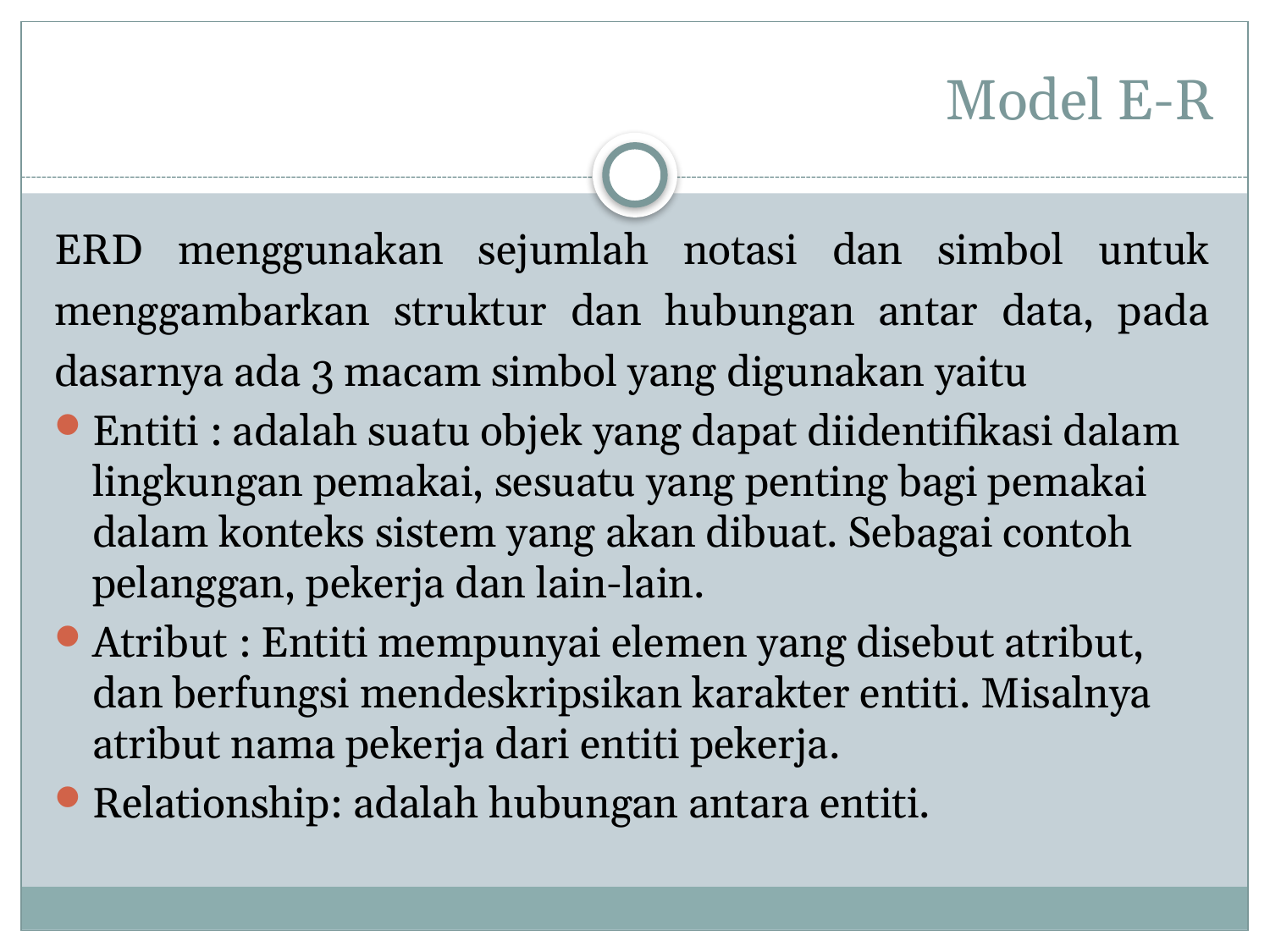

# Model E-R
ERD menggunakan sejumlah notasi dan simbol untuk menggambarkan struktur dan hubungan antar data, pada dasarnya ada 3 macam simbol yang digunakan yaitu
Entiti : adalah suatu objek yang dapat diidentifikasi dalam lingkungan pemakai, sesuatu yang penting bagi pemakai dalam konteks sistem yang akan dibuat. Sebagai contoh pelanggan, pekerja dan lain-lain.
Atribut : Entiti mempunyai elemen yang disebut atribut, dan berfungsi mendeskripsikan karakter entiti. Misalnya atribut nama pekerja dari entiti pekerja.
Relationship: adalah hubungan antara entiti.